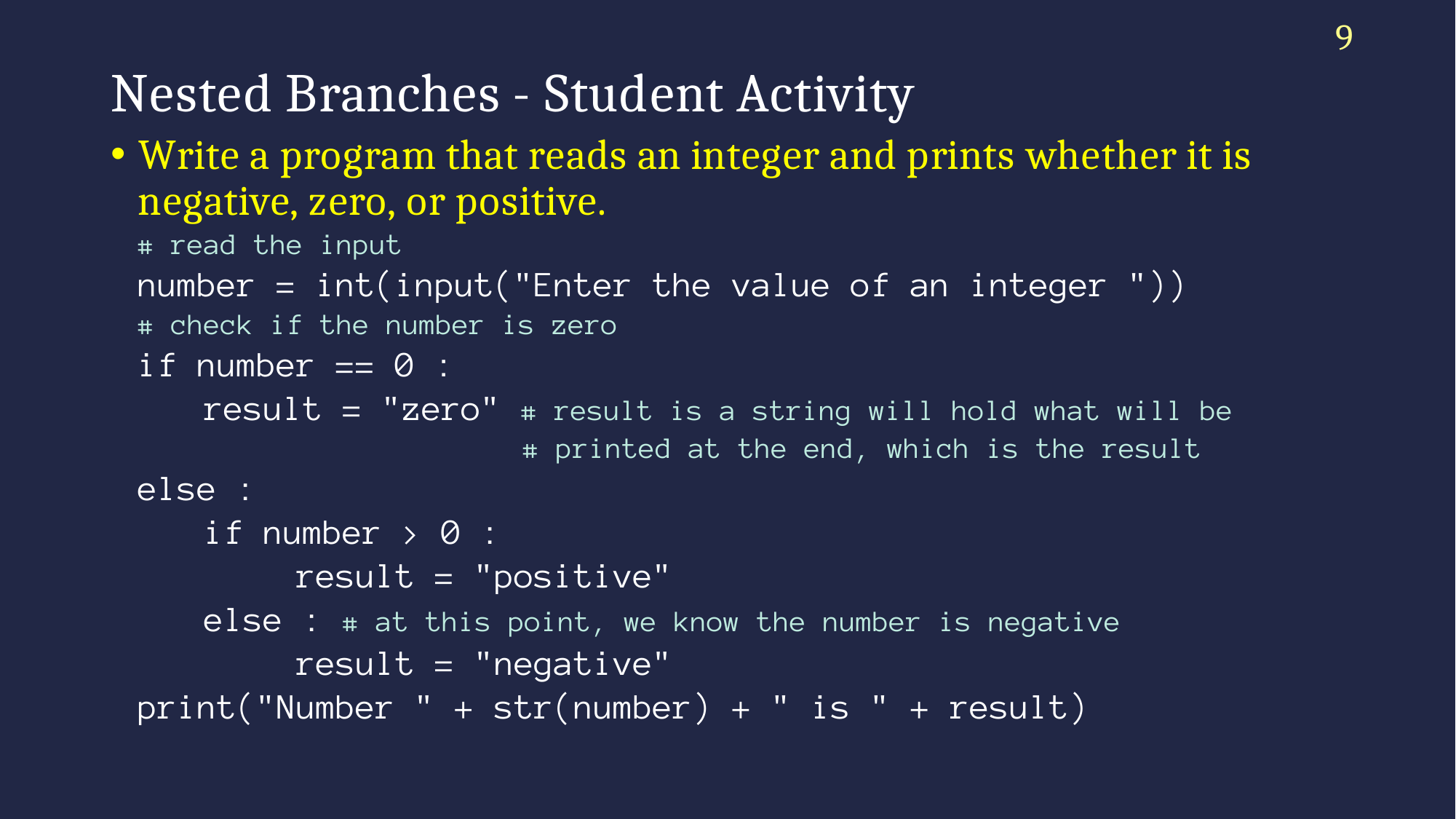

9
# Nested Branches - Student Activity
Write a program that reads an integer and prints whether it is negative, zero, or positive.
# read the input
number = int(input("Enter the value of an integer "))
# check if the number is zero
if number == 0 :
    result = "zero" # result is a string will hold what will be
                             # printed at the end, which is the result
else :
    if number > 0 :
        result = "positive"
    else : # at this point, we know the number is negative
        result = "negative"
print("Number " + str(number) + " is " + result)